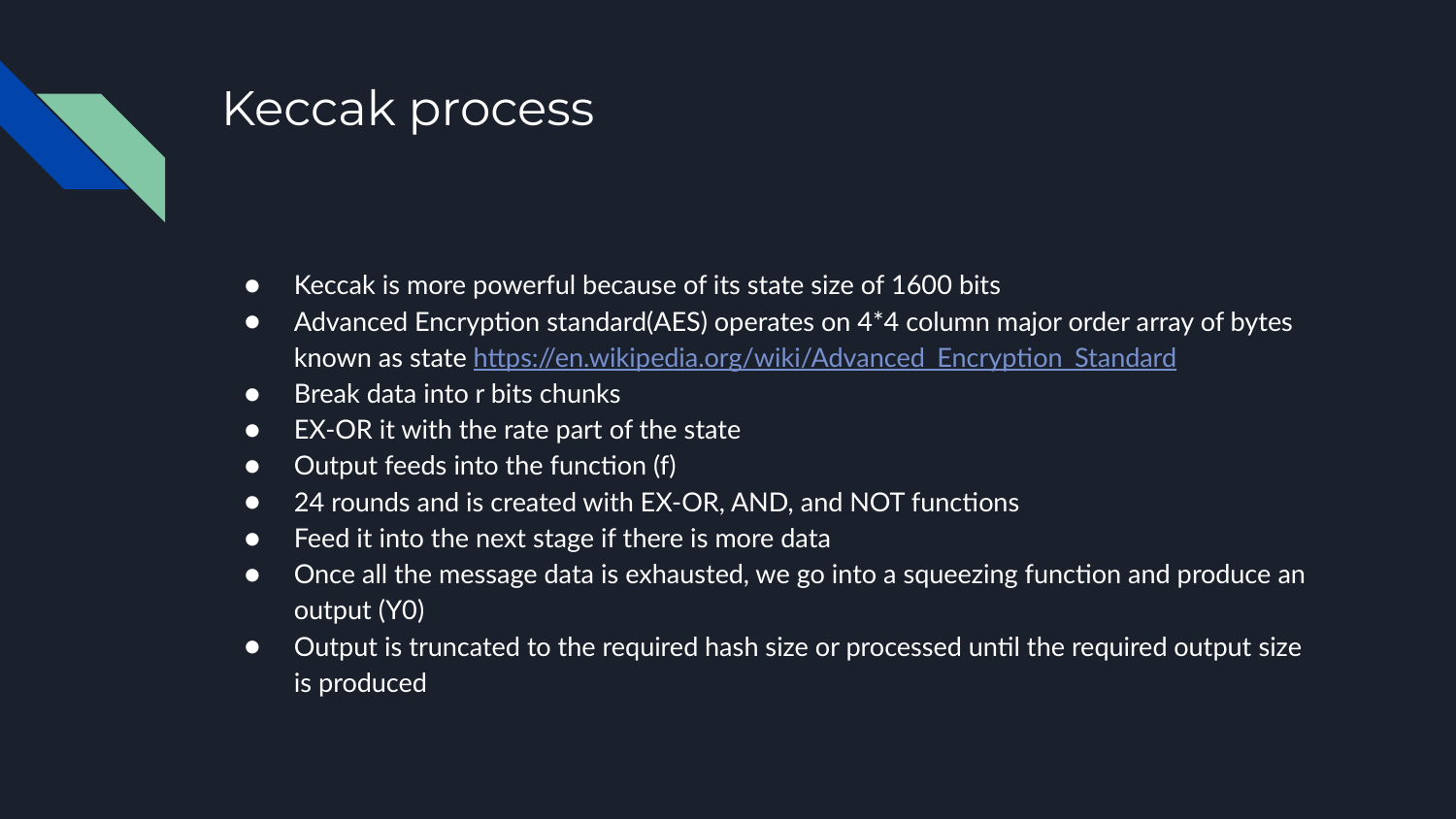

# Keccak process
Keccak is more powerful because of its state size of 1600 bits
Advanced Encryption standard(AES) operates on 4*4 column major order array of bytes known as state https://en.wikipedia.org/wiki/Advanced_Encryption_Standard
Break data into r bits chunks
EX-OR it with the rate part of the state
Output feeds into the function (f)
24 rounds and is created with EX-OR, AND, and NOT functions
Feed it into the next stage if there is more data
Once all the message data is exhausted, we go into a squeezing function and produce an output (Y0)
Output is truncated to the required hash size or processed until the required output size is produced